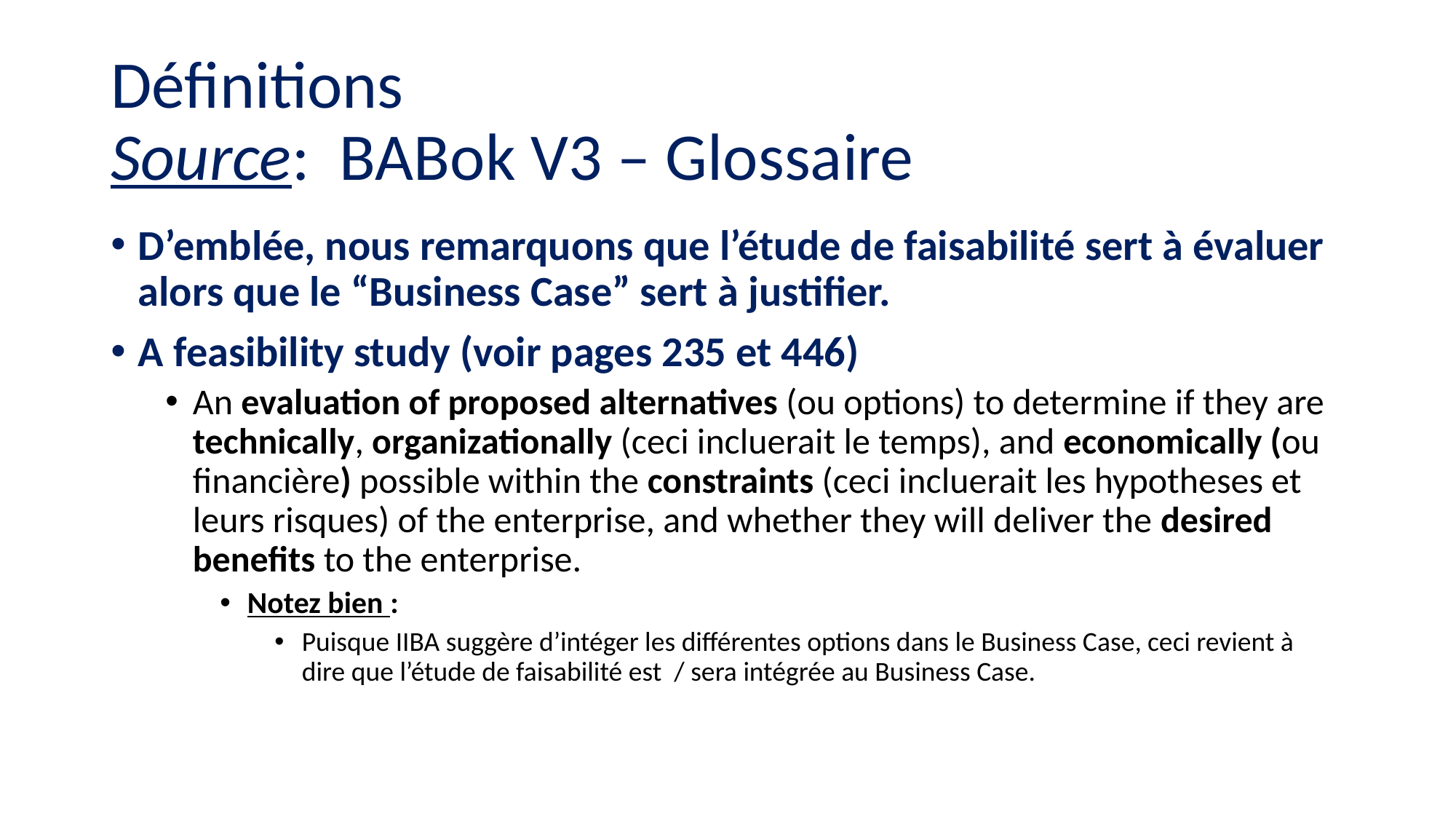

# Définitions Source:  BABok V3 – Glossaire
D’emblée, nous remarquons que l’étude de faisabilité sert à évaluer alors que le “Business Case” sert à justifier.
A feasibility study (voir pages 235 et 446)
An evaluation of proposed alternatives (ou options) to determine if they are technically, organizationally (ceci incluerait le temps), and economically (ou financière) possible within the constraints (ceci incluerait les hypotheses et leurs risques) of the enterprise, and whether they will deliver the desired benefits to the enterprise.
Notez bien :
Puisque IIBA suggère d’intéger les différentes options dans le Business Case, ceci revient à dire que l’étude de faisabilité est  / sera intégrée au Business Case.